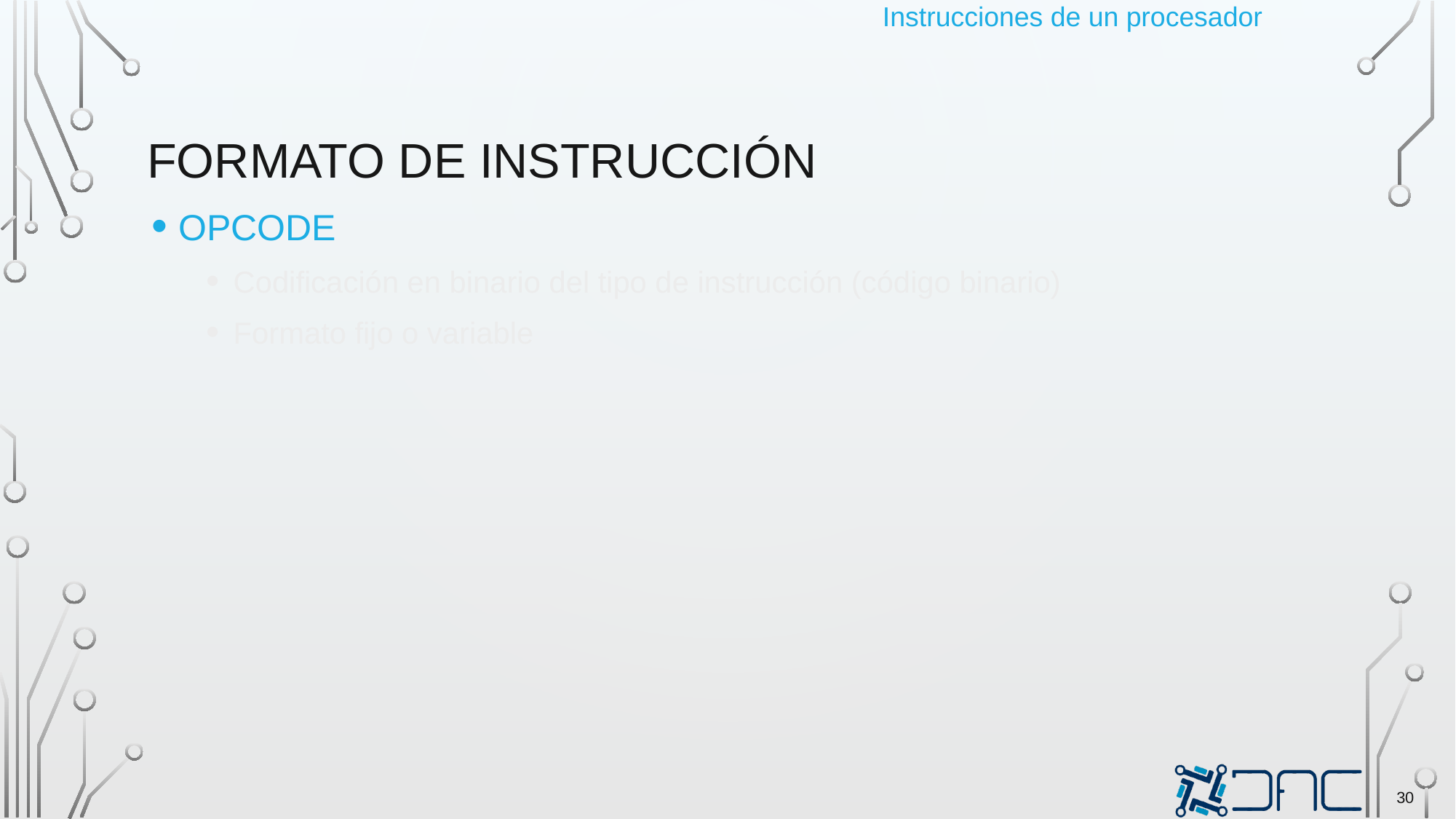

Instrucciones de un procesador
# Formato de instrucción
OPCODE
Codificación en binario del tipo de instrucción (código binario)
Formato fijo o variable
30